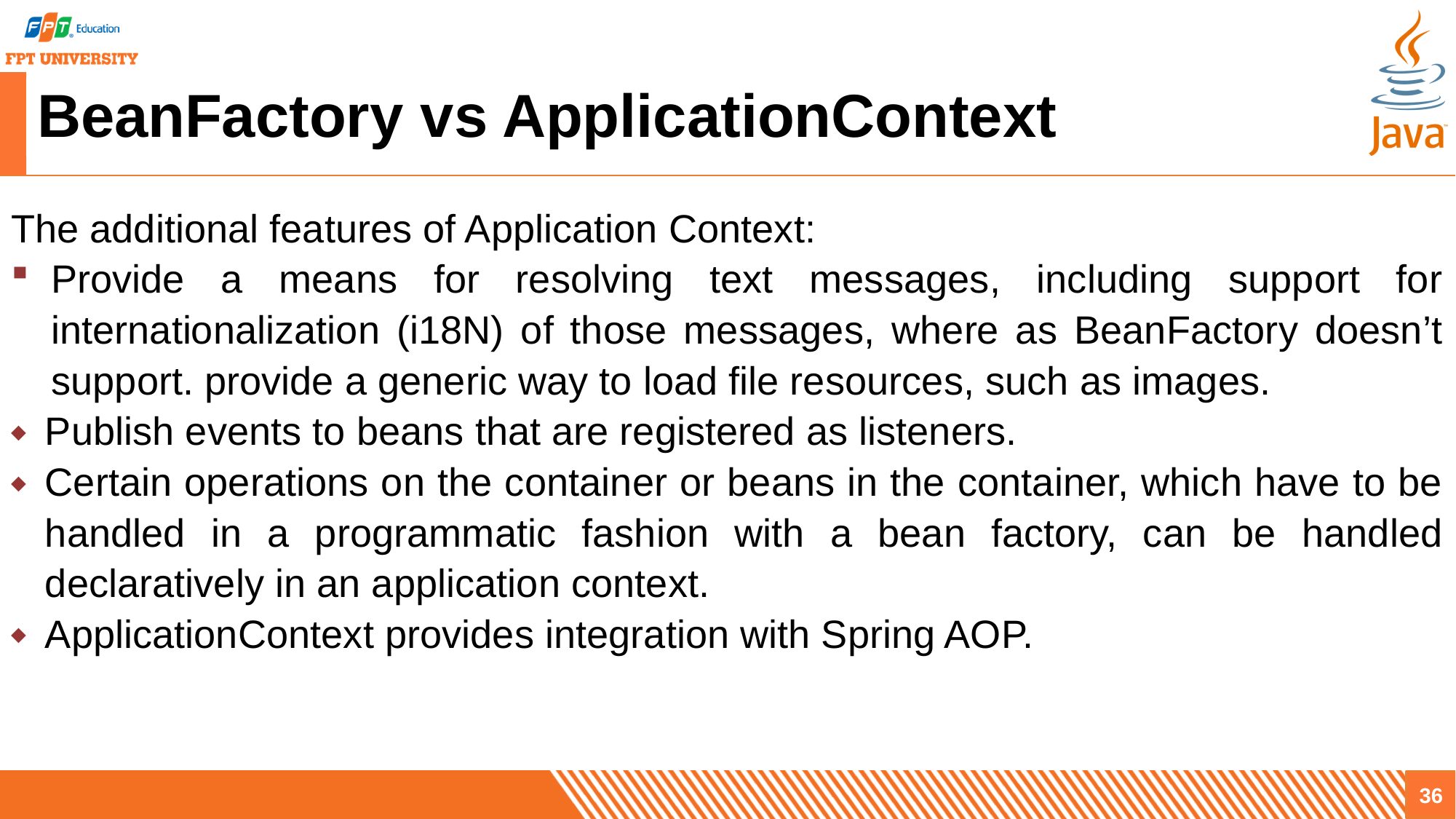

# BeanFactory vs ApplicationContext
The additional features of Application Context:
Provide a means for resolving text messages, including support for internationalization (i18N) of those messages, where as BeanFactory doesn’t support. provide a generic way to load file resources, such as images.
Publish events to beans that are registered as listeners.
Certain operations on the container or beans in the container, which have to be handled in a programmatic fashion with a bean factory, can be handled declaratively in an application context.
ApplicationContext provides integration with Spring AOP.

36